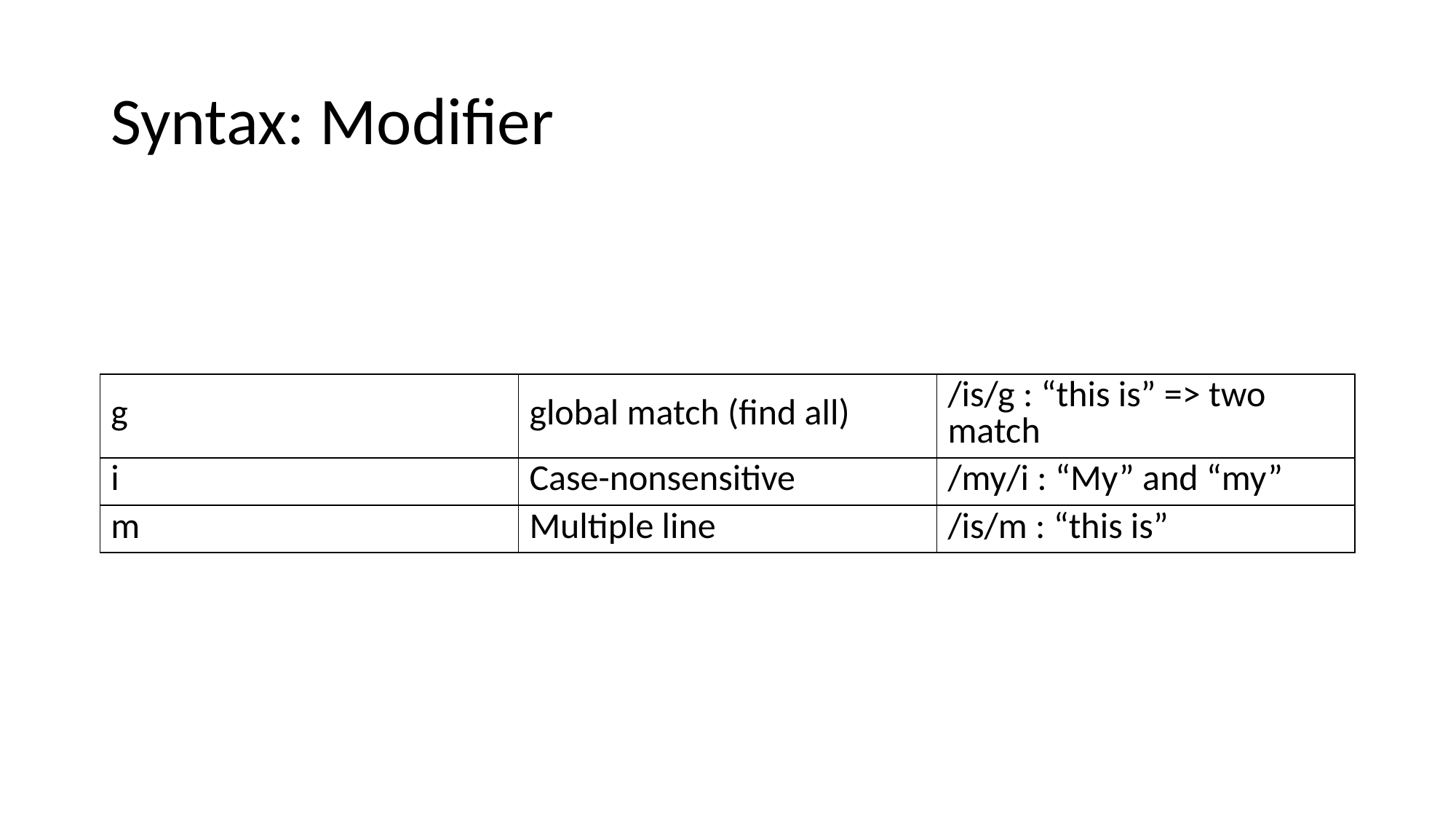

# Syntax: Modifier
| g | global match (find all) | /is/g : “this is” => two match |
| --- | --- | --- |
| i | Case-nonsensitive | /my/i : “My” and “my” |
| m | Multiple line | /is/m : “this is” |